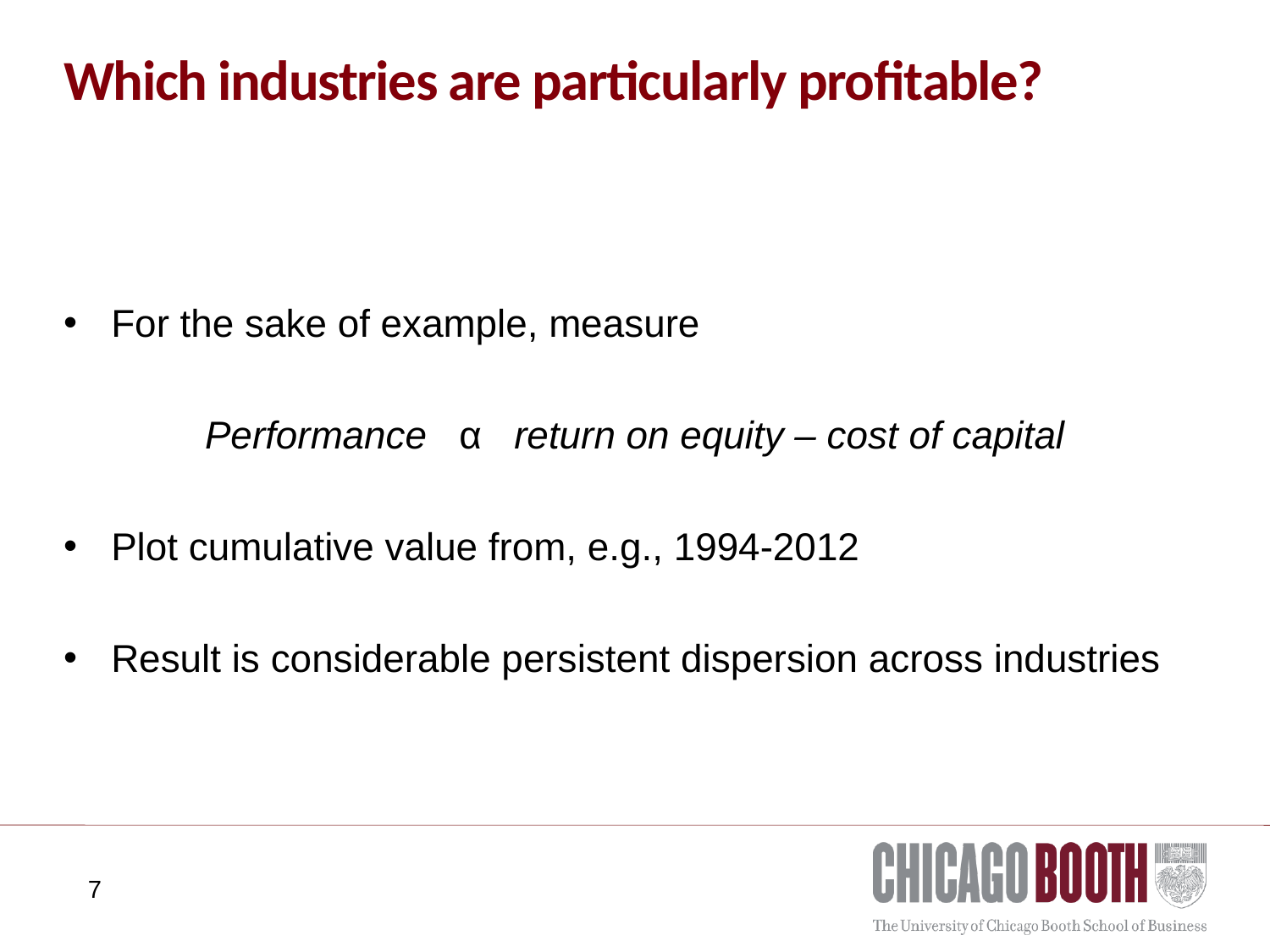

# Which industries are particularly profitable?

For the sake of example, measure

Performance   α   return on equity – cost of capital

Plot cumulative value from, e.g., 1994-2012

Result is considerable persistent dispersion across industries